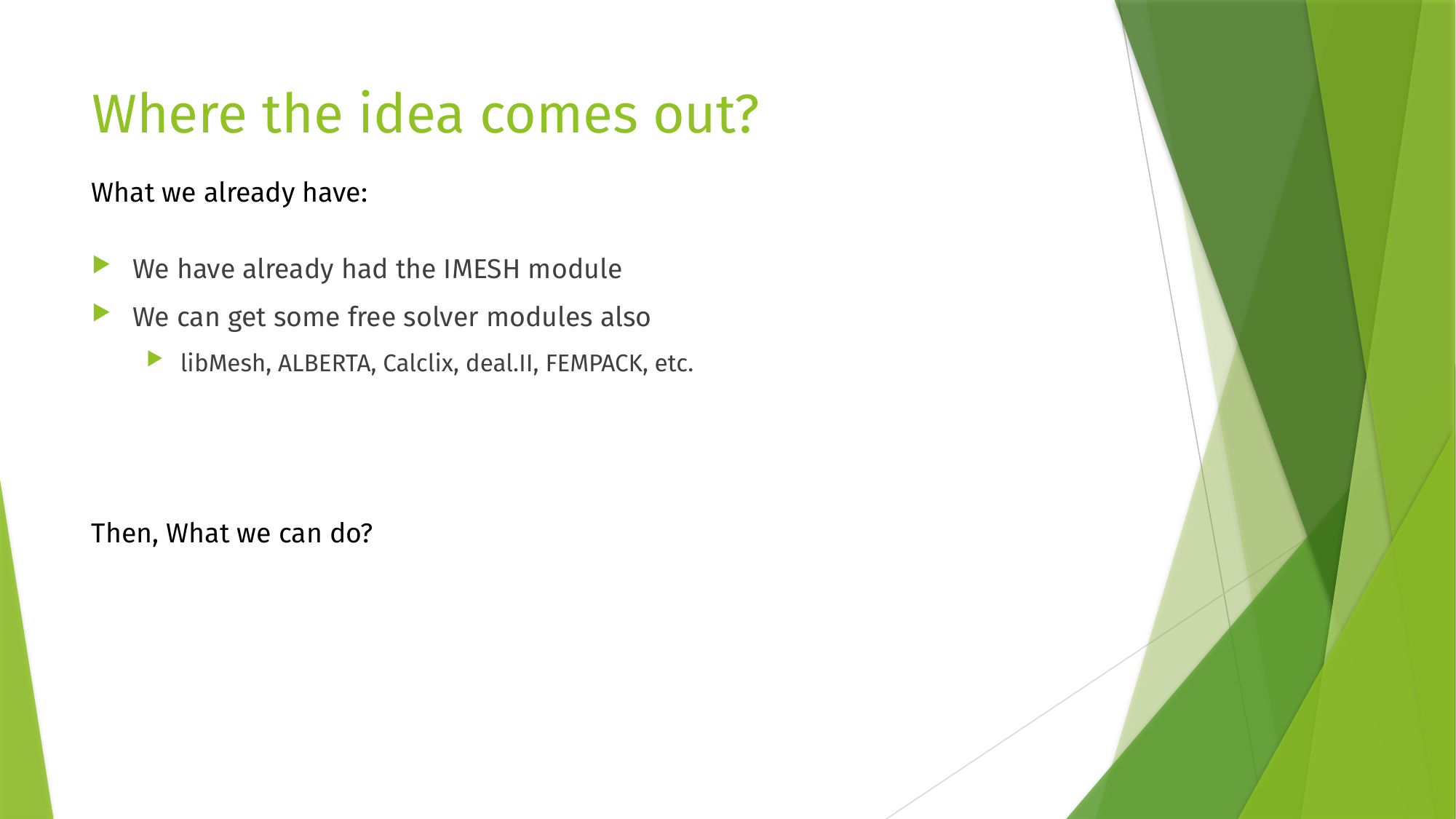

# Where the idea comes out?
What we already have:
We have already had the IMESH module
We can get some free solver modules also
libMesh, ALBERTA, Calclix, deal.II, FEMPACK, etc.

Then, What we can do?